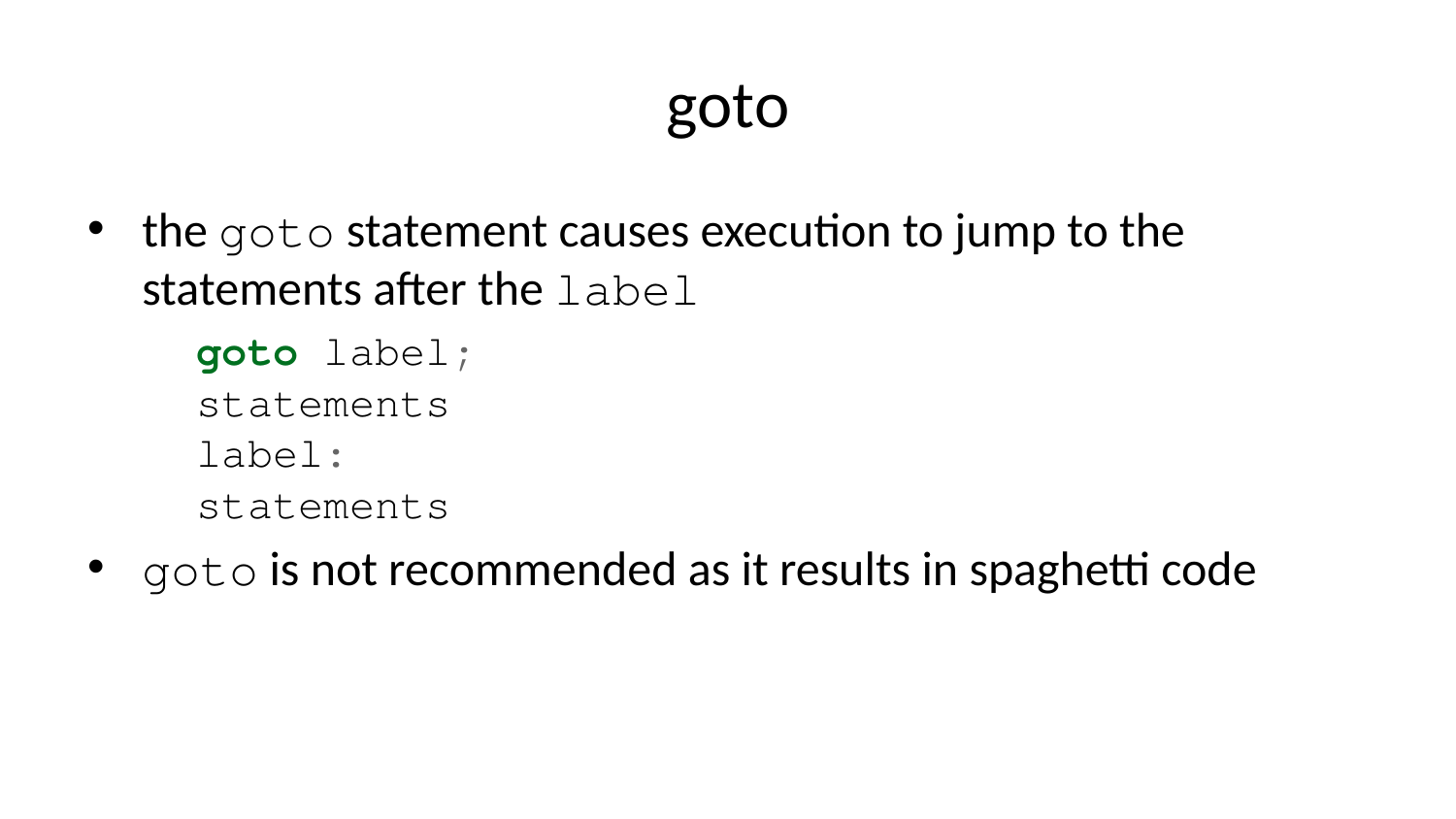

# goto
the goto statement causes execution to jump to the statements after the label
goto label;
statements
label:
statements
goto is not recommended as it results in spaghetti code